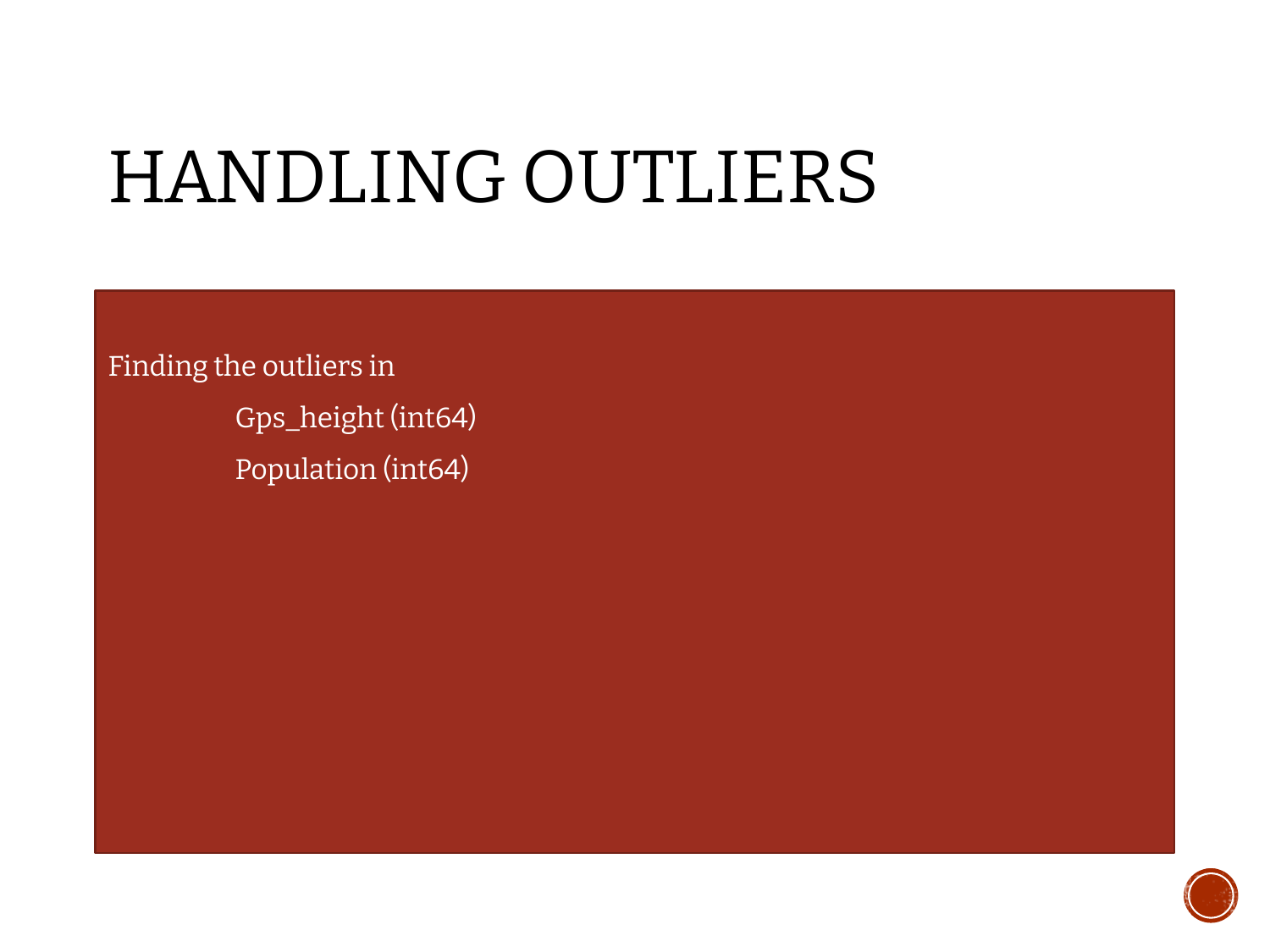

# HANDLING OUTLIERS

Finding the outliers in
	Gps_height (int64)
	Population (int64)